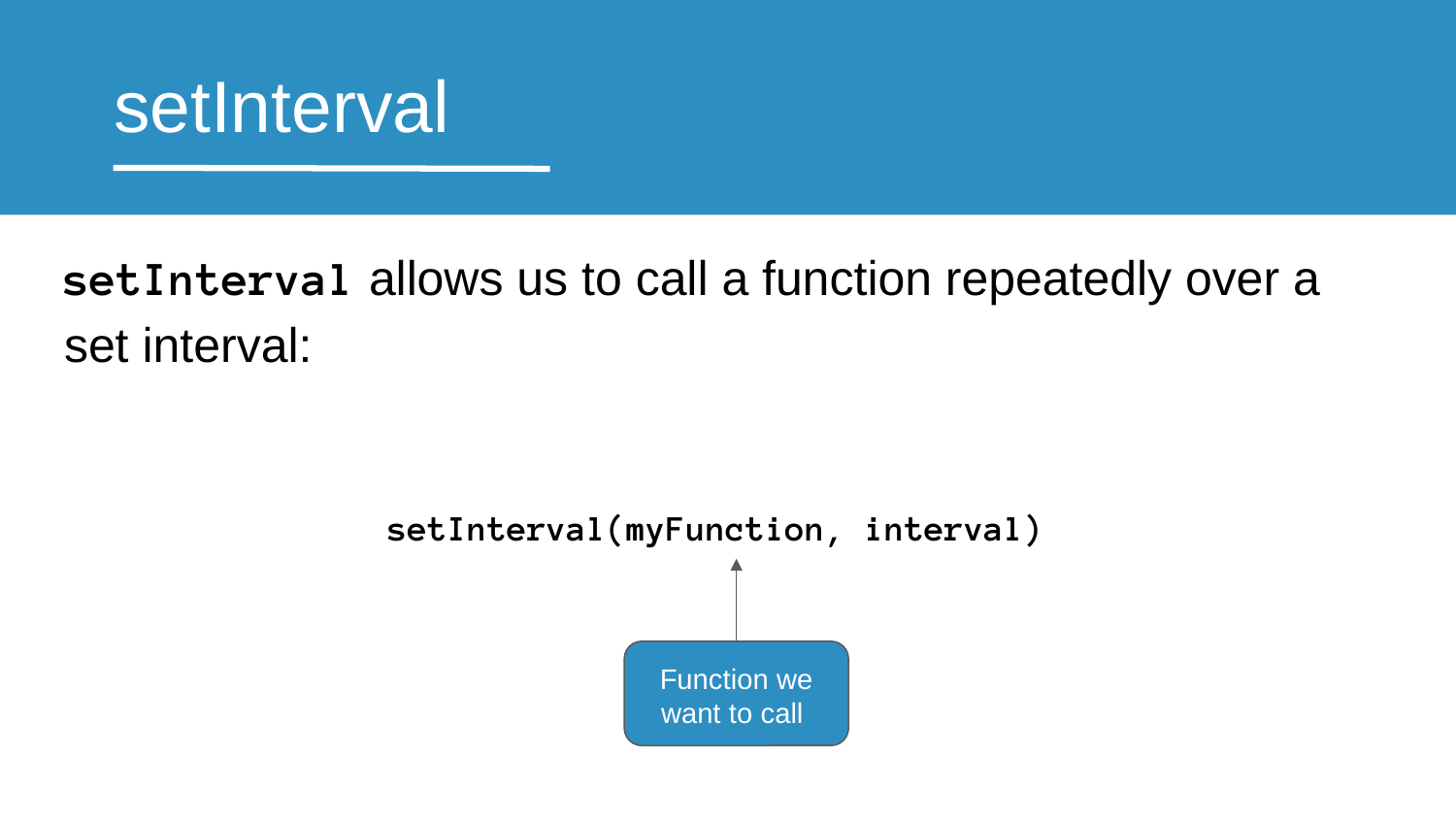

# setInterval
setInterval allows us to call a function repeatedly over a set interval:

setInterval(myFunction, interval)
Function we want to call